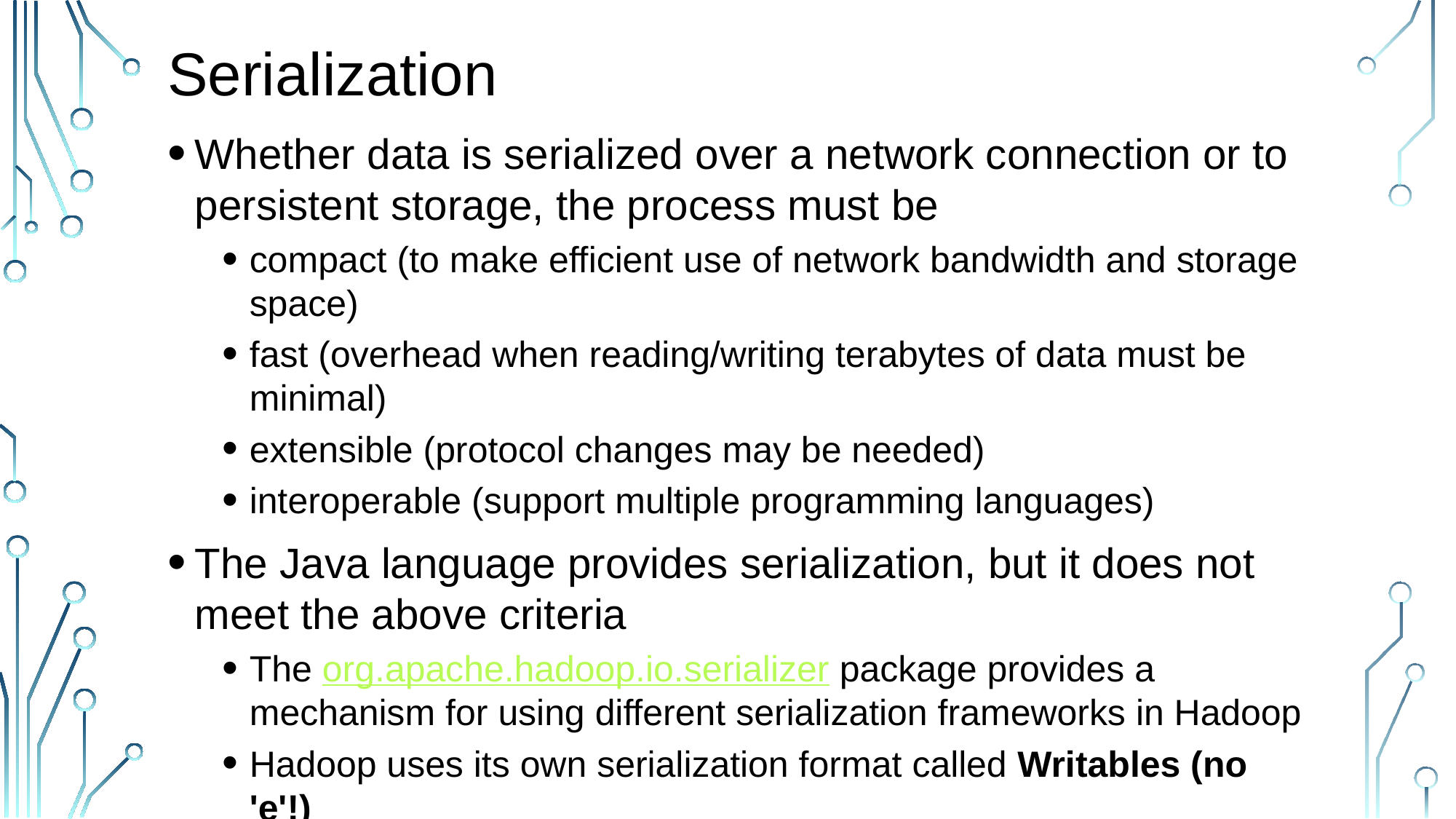

# Serialization
Whether data is serialized over a network connection or to persistent storage, the process must be
compact (to make efficient use of network bandwidth and storage space)
fast (overhead when reading/writing terabytes of data must be minimal)
extensible (protocol changes may be needed)
interoperable (support multiple programming languages)
The Java language provides serialization, but it does not meet the above criteria
The org.apache.hadoop.io.serializer package provides a mechanism for using different serialization frameworks in Hadoop
Hadoop uses its own serialization format called Writables (no 'e'!)
Most MapReduce programs use Writables for their key and value types